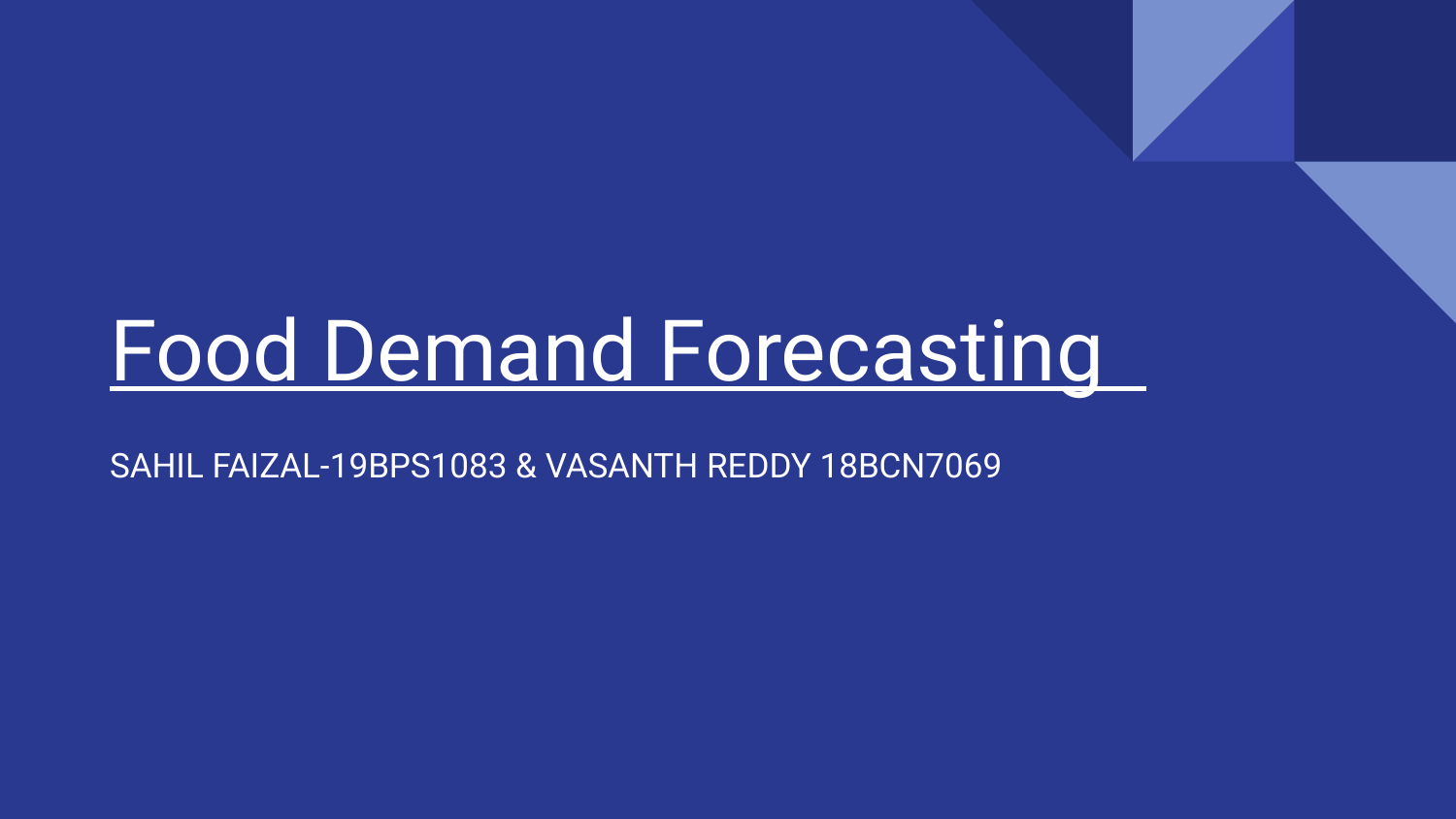

# Food Demand Forecasting
SAHIL FAIZAL-19BPS1083 & VASANTH REDDY 18BCN7069